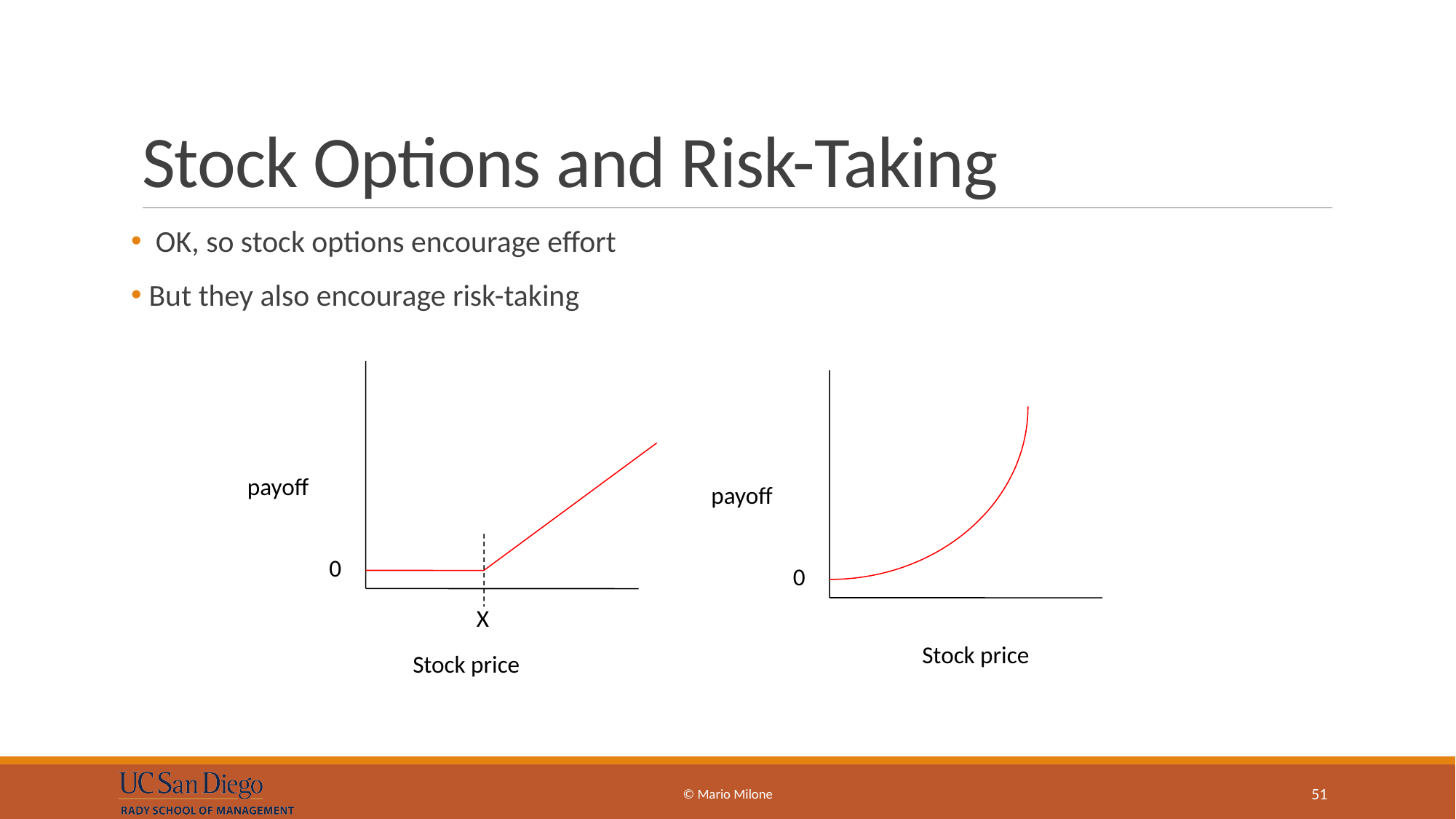

# Stock Options and Risk-Taking
  OK, so stock options encourage effort
 But they also encourage risk-taking

payoff
payoff

0
0

X

Stock price
Stock price
© Mario Milone
51